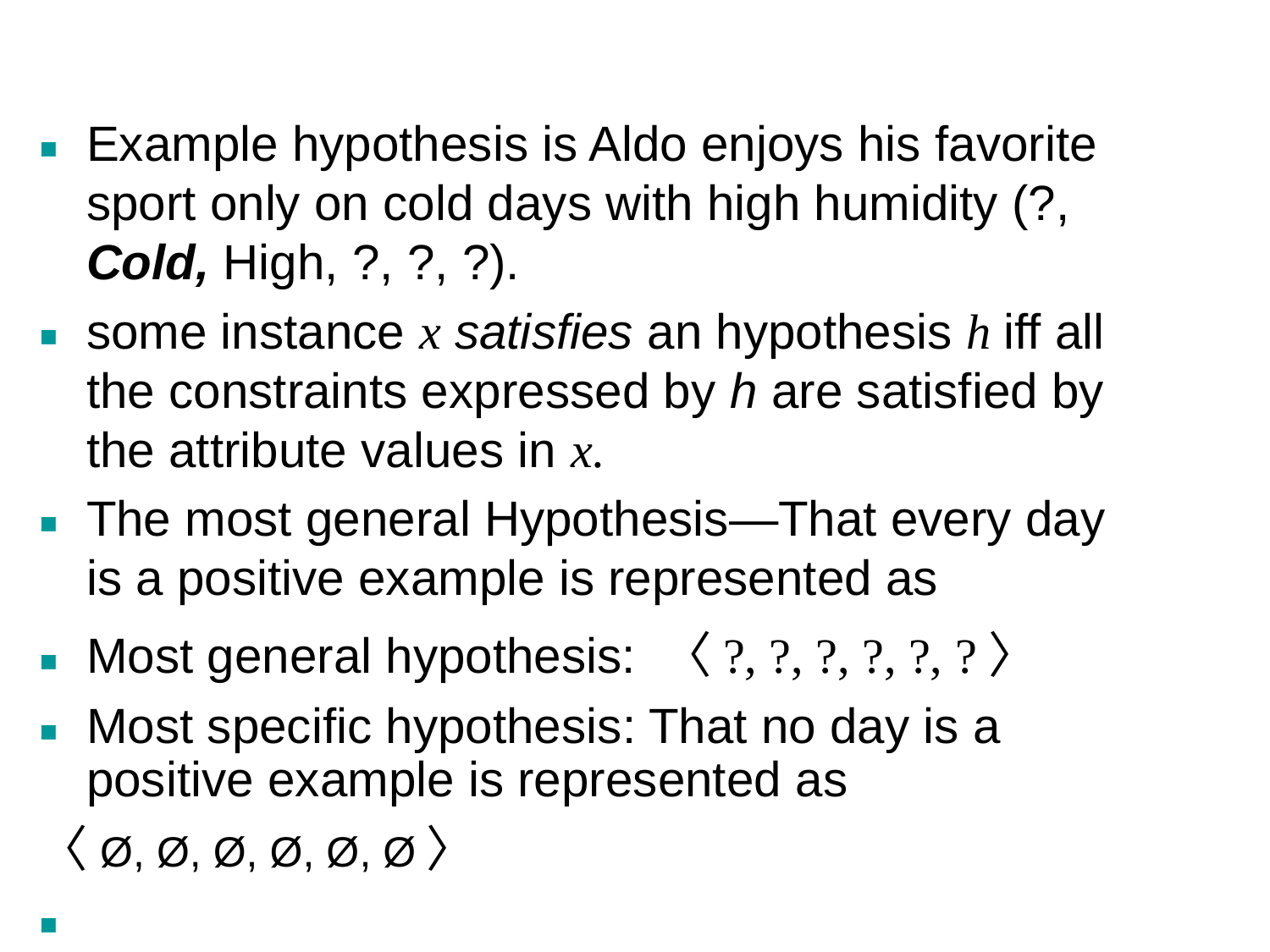

Example hypothesis is Aldo enjoys his favorite sport only on cold days with high humidity (?, Cold, High, ?, ?, ?).
some instance x satisfies an hypothesis h iff all the constraints expressed by h are satisfied by the attribute values in x.
The most general Hypothesis—That every day is a positive example is represented as
Most general hypothesis: 〈?, ?, ?, ?, ?, ?〉
Most specific hypothesis: That no day is a positive example is represented as
〈Ø, Ø, Ø, Ø, Ø, Ø〉